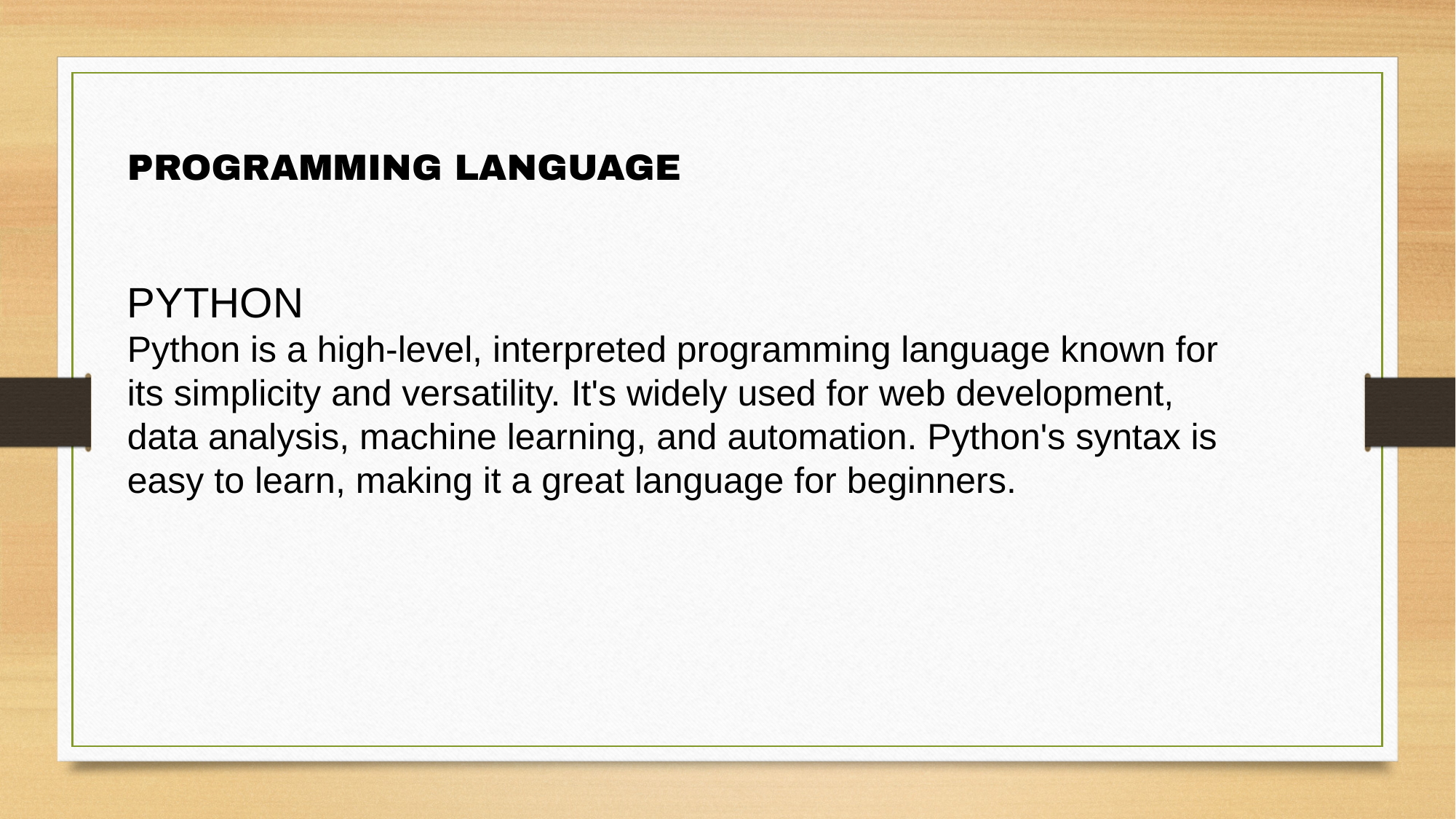

# PROGRAMMING LANGUAGE PYTHON Python is a high-level, interpreted programming language known for its simplicity and versatility. It's widely used for web development, data analysis, machine learning, and automation. Python's syntax is easy to learn, making it a great language for beginners.